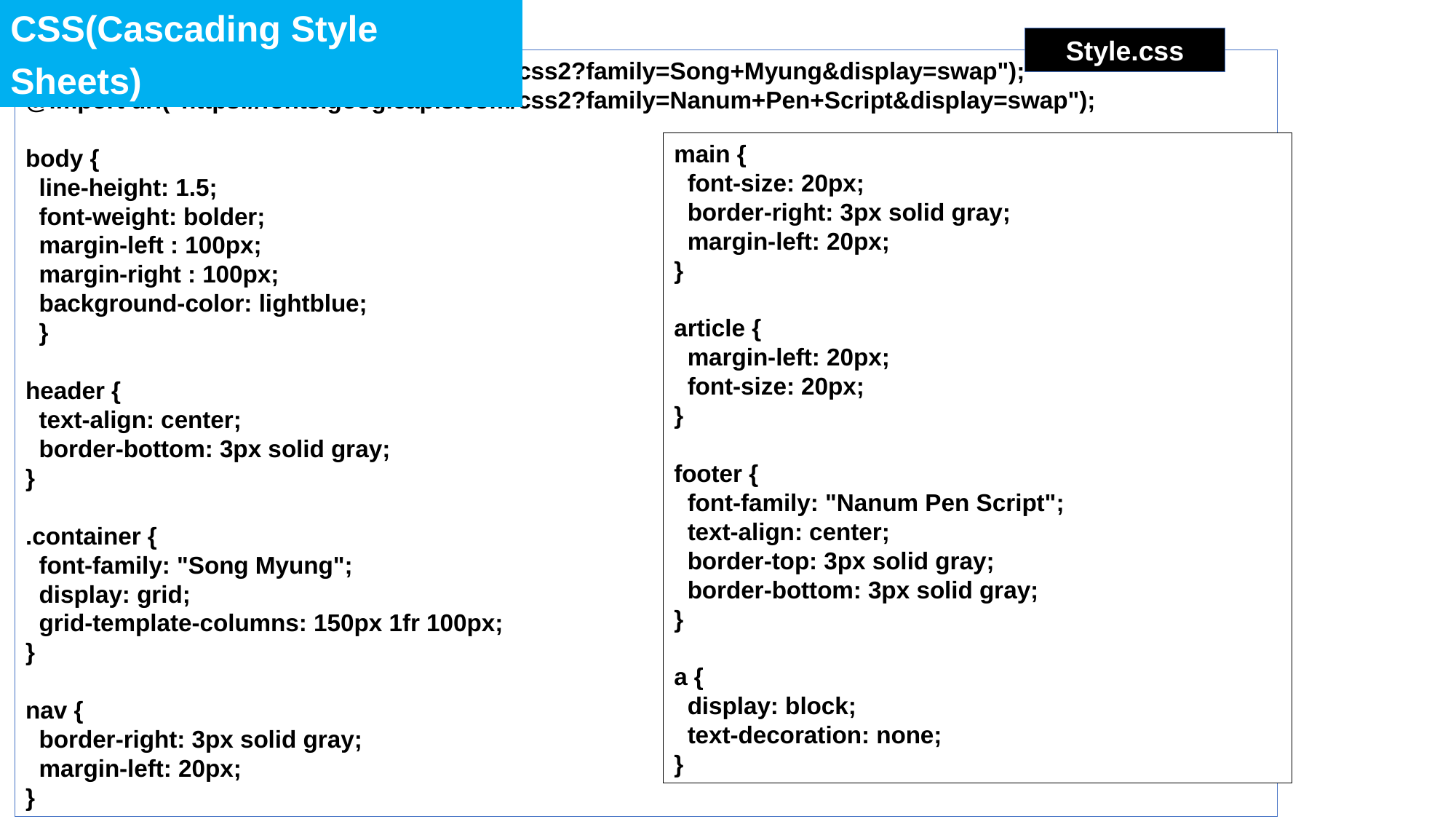

CSS(Cascading Style Sheets)
Style.css
@import url("https://fonts.googleapis.com/css2?family=Song+Myung&display=swap");
@import url("https://fonts.googleapis.com/css2?family=Nanum+Pen+Script&display=swap");
body {
  line-height: 1.5;
  font-weight: bolder;
  margin-left : 100px;
  margin-right : 100px;
  background-color: lightblue;
  }
header {
  text-align: center;
  border-bottom: 3px solid gray;
}
.container {
  font-family: "Song Myung";
  display: grid;
  grid-template-columns: 150px 1fr 100px;
}
nav {
  border-right: 3px solid gray;
  margin-left: 20px;
}
main {
  font-size: 20px;
  border-right: 3px solid gray;
  margin-left: 20px;
}
article {
  margin-left: 20px;
  font-size: 20px;
}
footer {
  font-family: "Nanum Pen Script";
  text-align: center;
  border-top: 3px solid gray;
  border-bottom: 3px solid gray;
}
a {
  display: block;
  text-decoration: none;
}